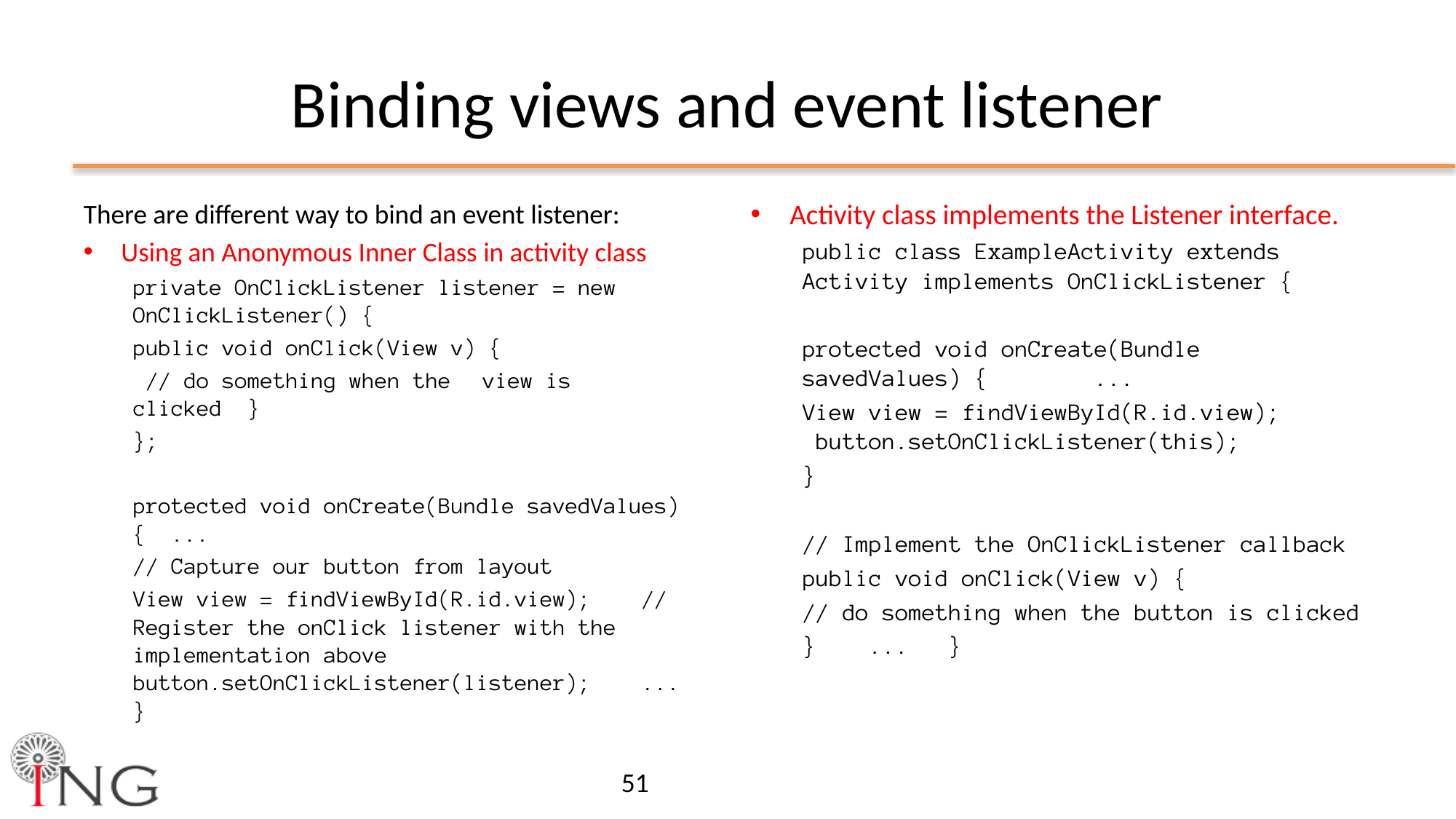

# Binding views and event listener
There are different way to bind an event listener:
Using an Anonymous Inner Class in activity class
private OnClickListener listener = new OnClickListener() {
public void onClick(View v) {
	 // do something when the 	view is 	clicked  }
};

protected void onCreate(Bundle savedValues) {  ...
// Capture our button from layout
View view = findViewById(R.id.view);    // Register the onClick listener with the implementation above    button.setOnClickListener(listener);    ... }

Activity class implements the Listener interface.
public class ExampleActivity extends Activity implements OnClickListener {

protected void onCreate(Bundle savedValues) {        ...
View view = findViewById(R.id.view);        button.setOnClickListener(this);
}

// Implement the OnClickListener callback
public void onClick(View v) {
// do something when the button is clicked
}    ...   }

51